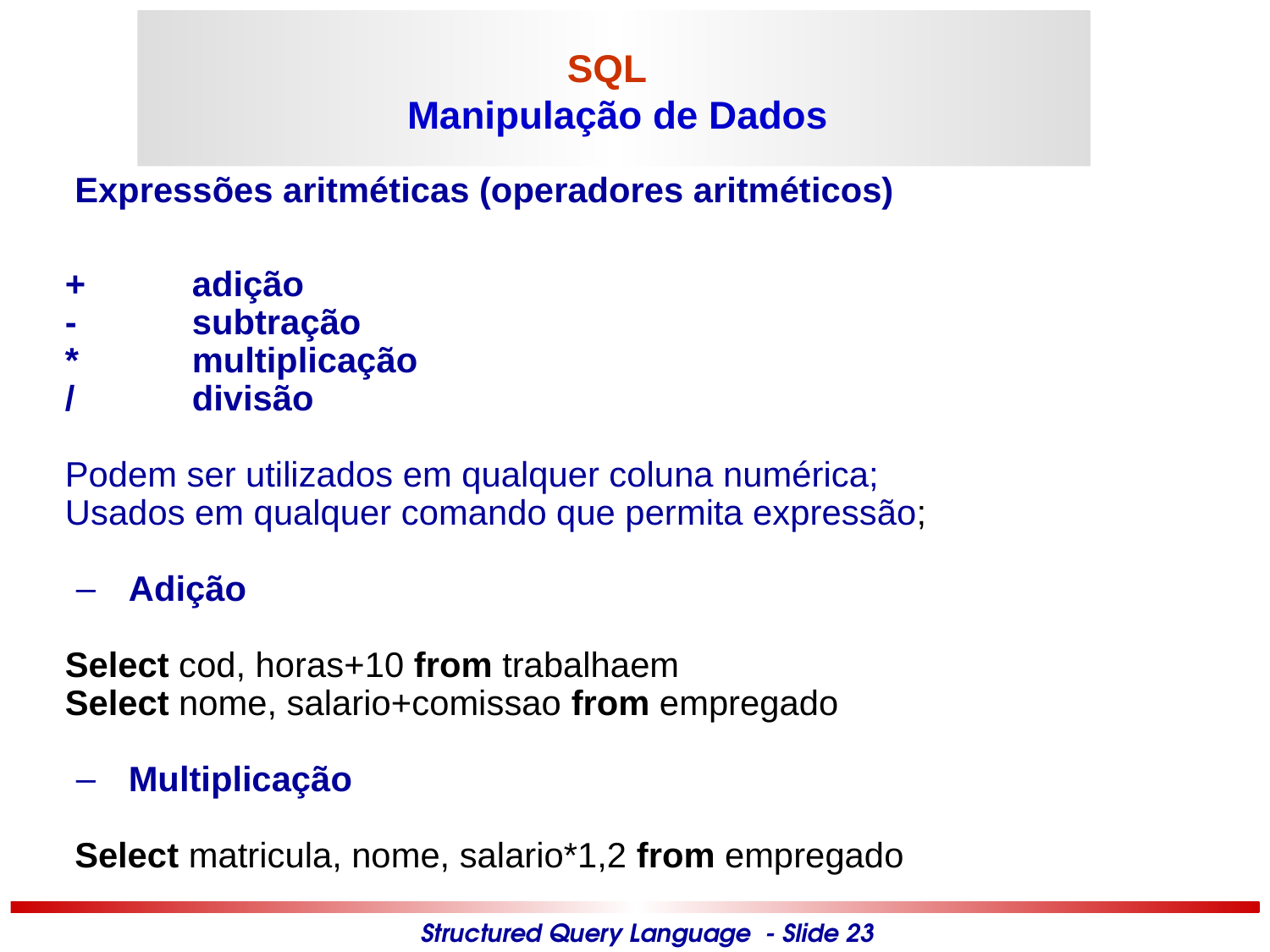

# SQL Manipulação de Dados
	 Expressões aritméticas (operadores aritméticos)

	+	adição
	- 	subtração
	* 	multiplicação
	/	divisão

	Podem ser utilizados em qualquer coluna numérica;
 	Usados em qualquer comando que permita expressão;

Adição

  	Select cod, horas+10 from trabalhaem
	Select nome, salario+comissao from empregado

Multiplicação

	 Select matricula, nome, salario*1,2 from empregado